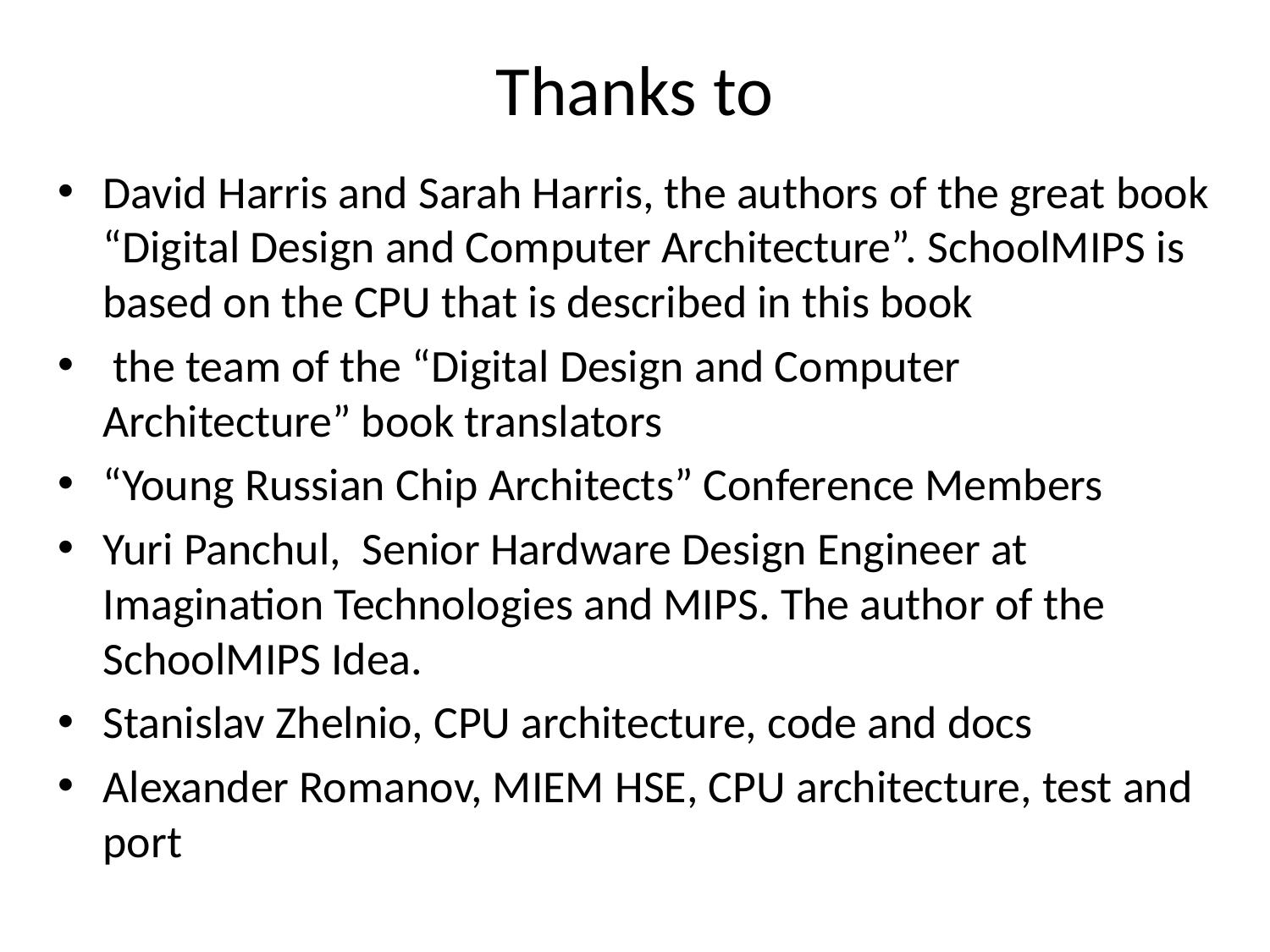

# Thanks to
David Harris and Sarah Harris, the authors of the great book “Digital Design and Computer Architecture”. SchoolMIPS is based on the CPU that is described in this book
 the team of the “Digital Design and Computer Architecture” book translators
“Young Russian Chip Architects” Conference Members
Yuri Panchul,  Senior Hardware Design Engineer at Imagination Technologies and MIPS. The author of the SchoolMIPS Idea.
Stanislav Zhelnio, CPU architecture, code and docs
Alexander Romanov, MIEM HSE, CPU architecture, test and port